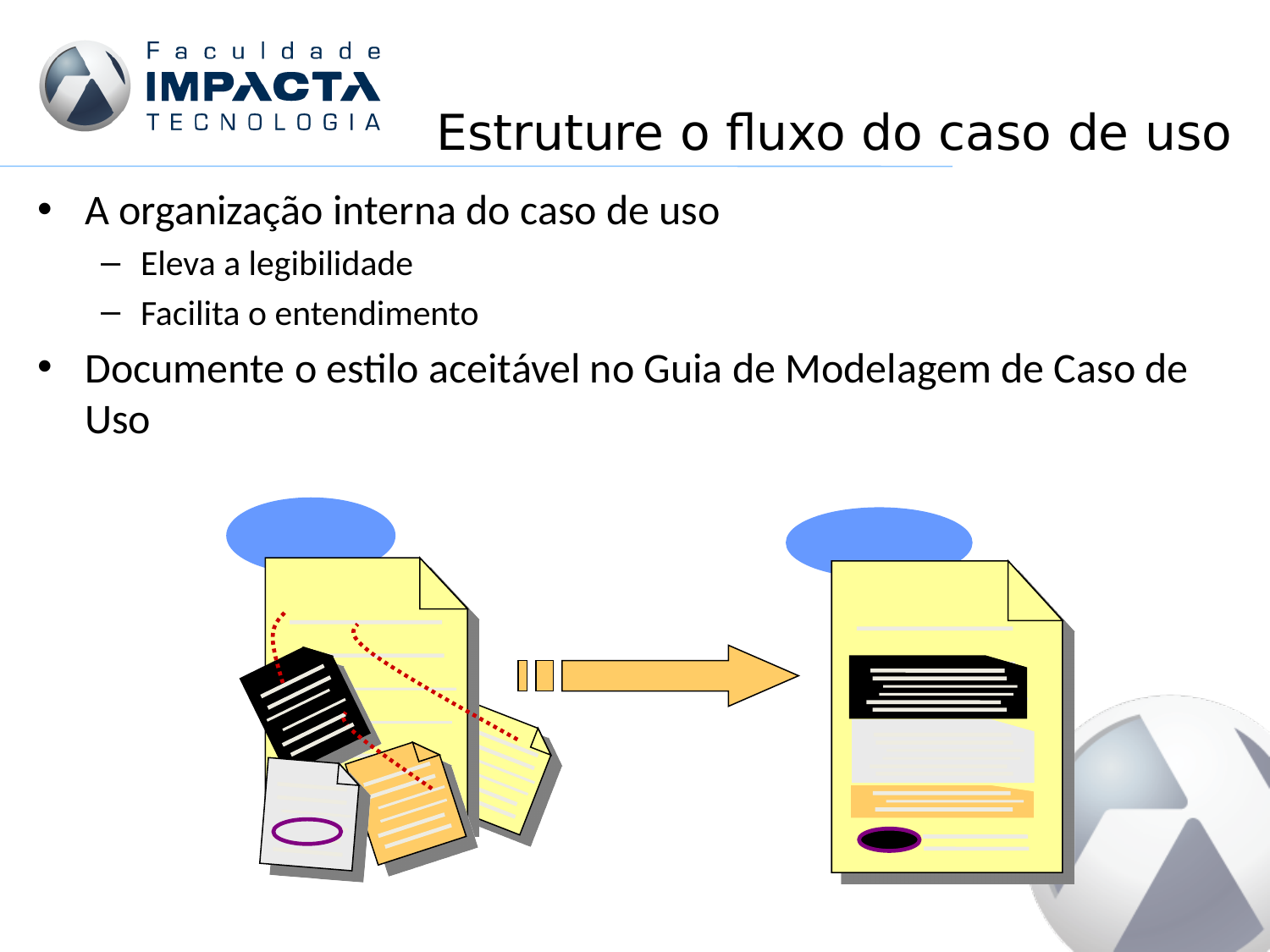

# Estruture o fluxo do caso de uso
A organização interna do caso de uso
Eleva a legibilidade
Facilita o entendimento
Documente o estilo aceitável no Guia de Modelagem de Caso de Uso